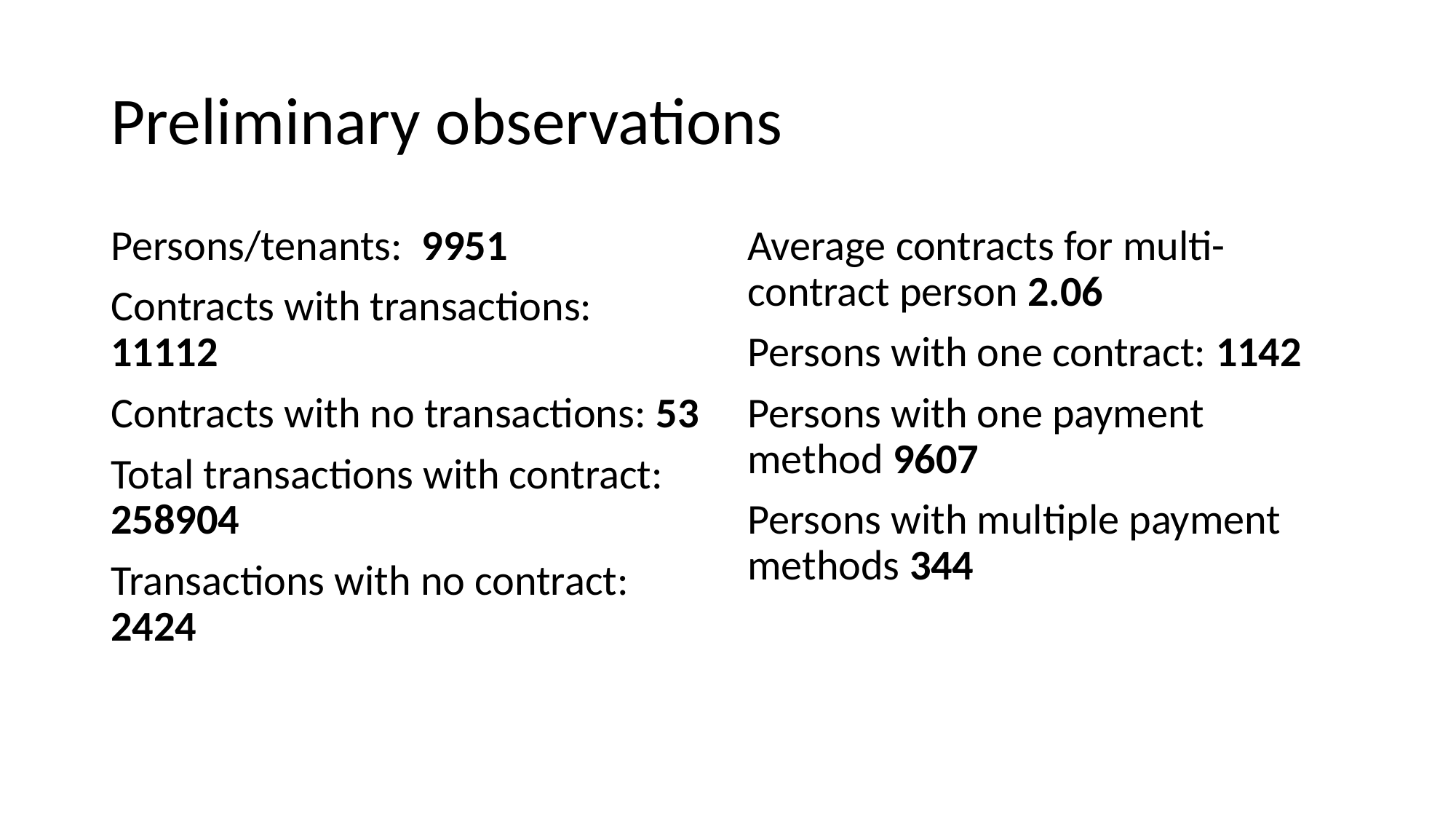

# Preliminary observations
Persons/tenants:  9951
Contracts with transactions:  11112
Contracts with no transactions: 53
Total transactions with contract: 258904
Transactions with no contract: 2424
Average contracts for multi-contract person 2.06
Persons with one contract: 1142
Persons with one payment method 9607
Persons with multiple payment methods 344